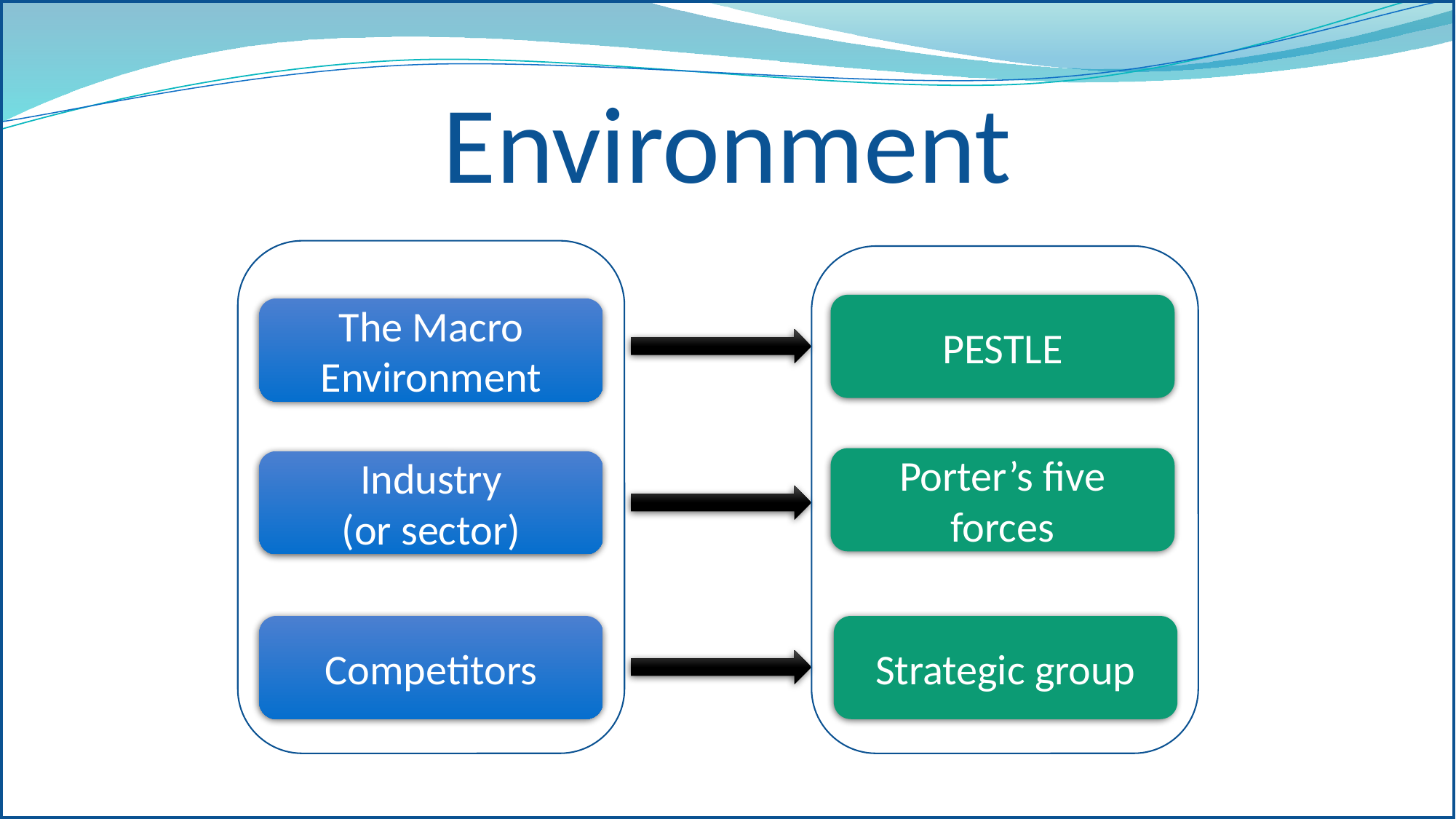

Environment

PESTLE
The Macro Environment

Porter’s five forces
Industry
(or sector)

Competitors
Strategic group